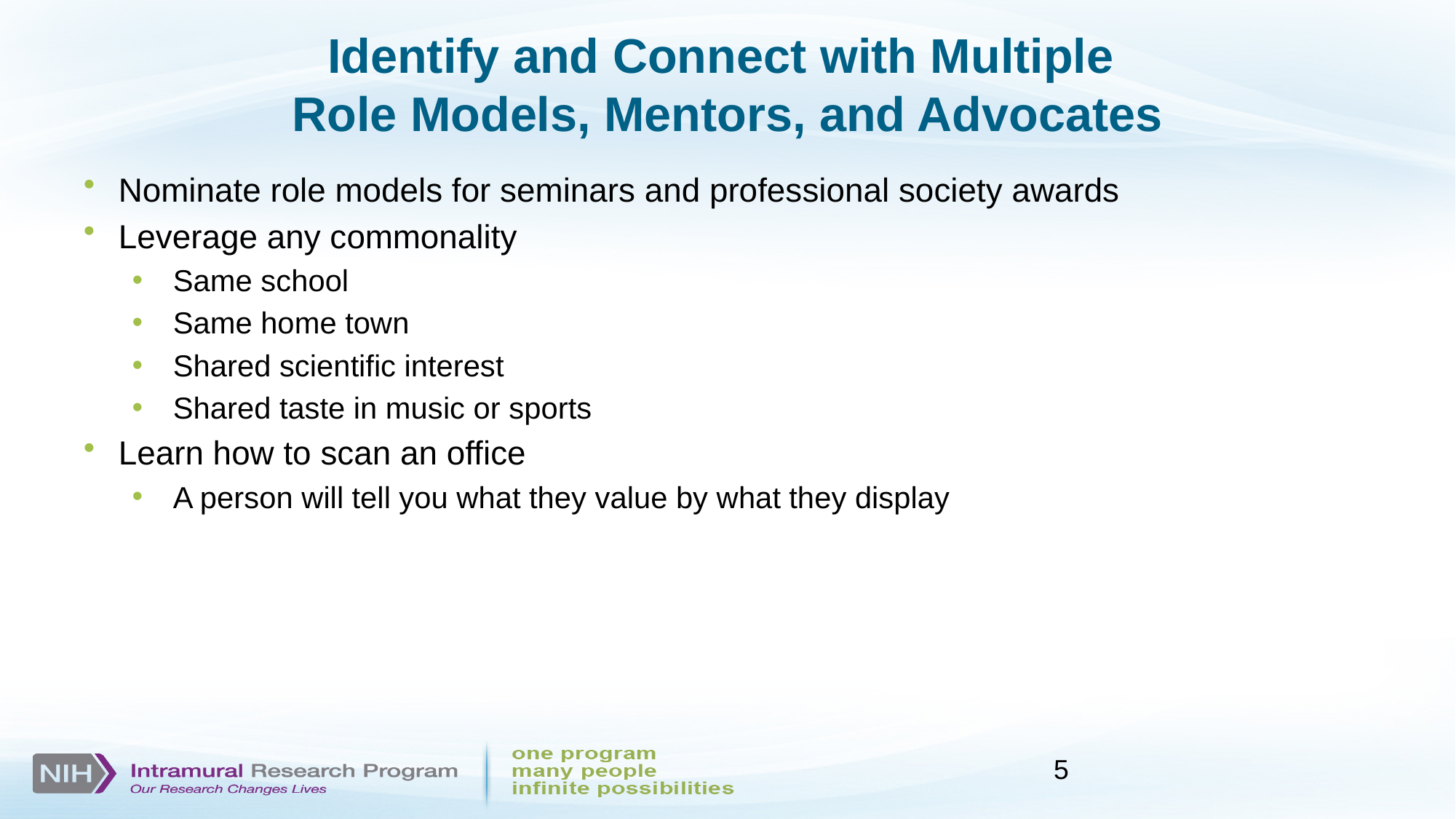

# Identify and Connect with Multiple Role Models, Mentors, and Advocates
Nominate role models for seminars and professional society awards
Leverage any commonality
Same school
Same home town
Shared scientific interest
Shared taste in music or sports
Learn how to scan an office
A person will tell you what they value by what they display

5